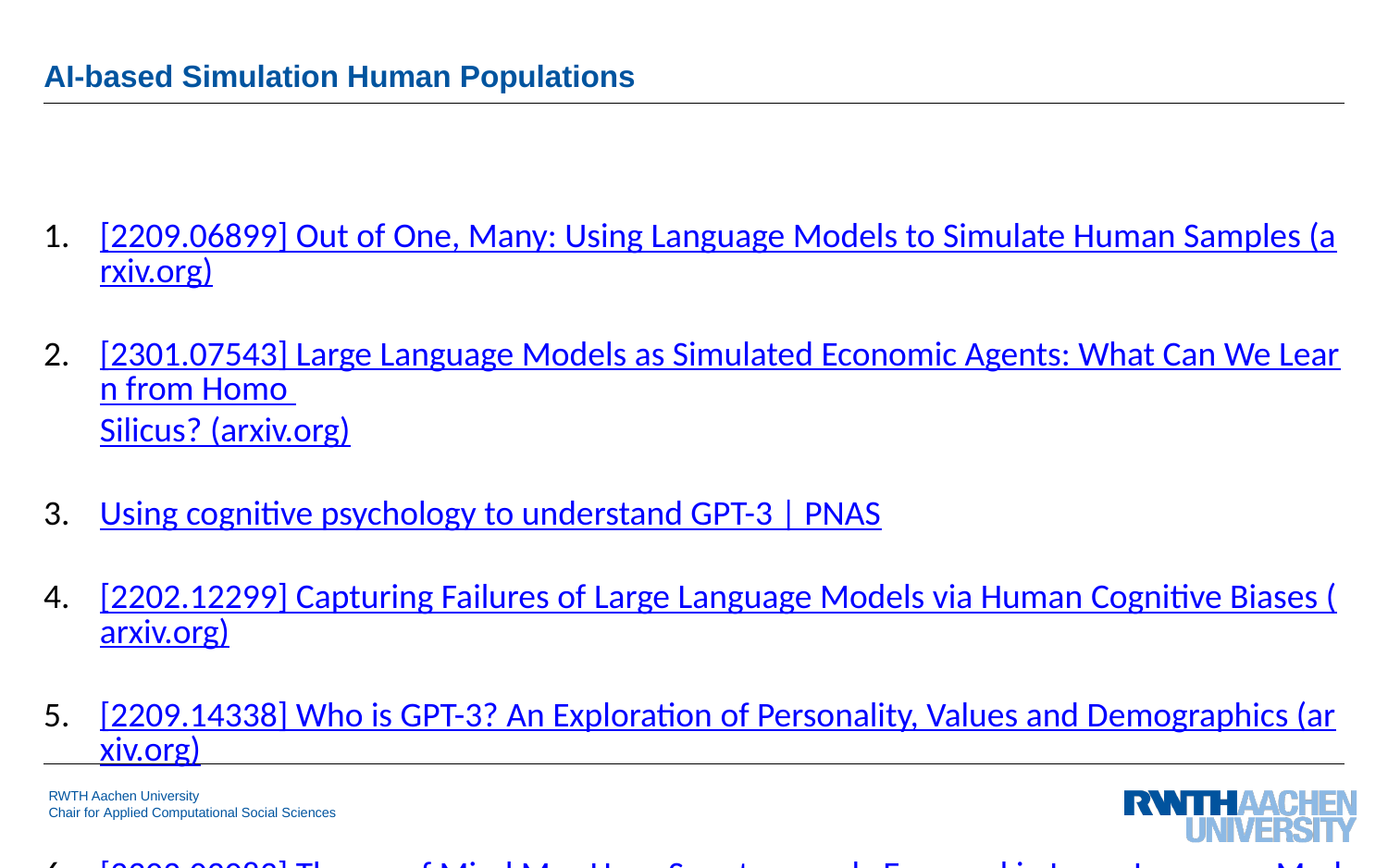

# AI-based Simulation Human Populations

[2209.06899] Out of One, Many: Using Language Models to Simulate Human Samples (arxiv.org)

[2301.07543] Large Language Models as Simulated Economic Agents: What Can We Learn from Homo Silicus? (arxiv.org)

Using cognitive psychology to understand GPT-3 | PNAS

[2202.12299] Capturing Failures of Large Language Models via Human Cognitive Biases (arxiv.org)

[2209.14338] Who is GPT-3? An Exploration of Personality, Values and Demographics (arxiv.org)

[2302.02083] Theory of Mind May Have Spontaneously Emerged in Large Language Models (arxiv.org)